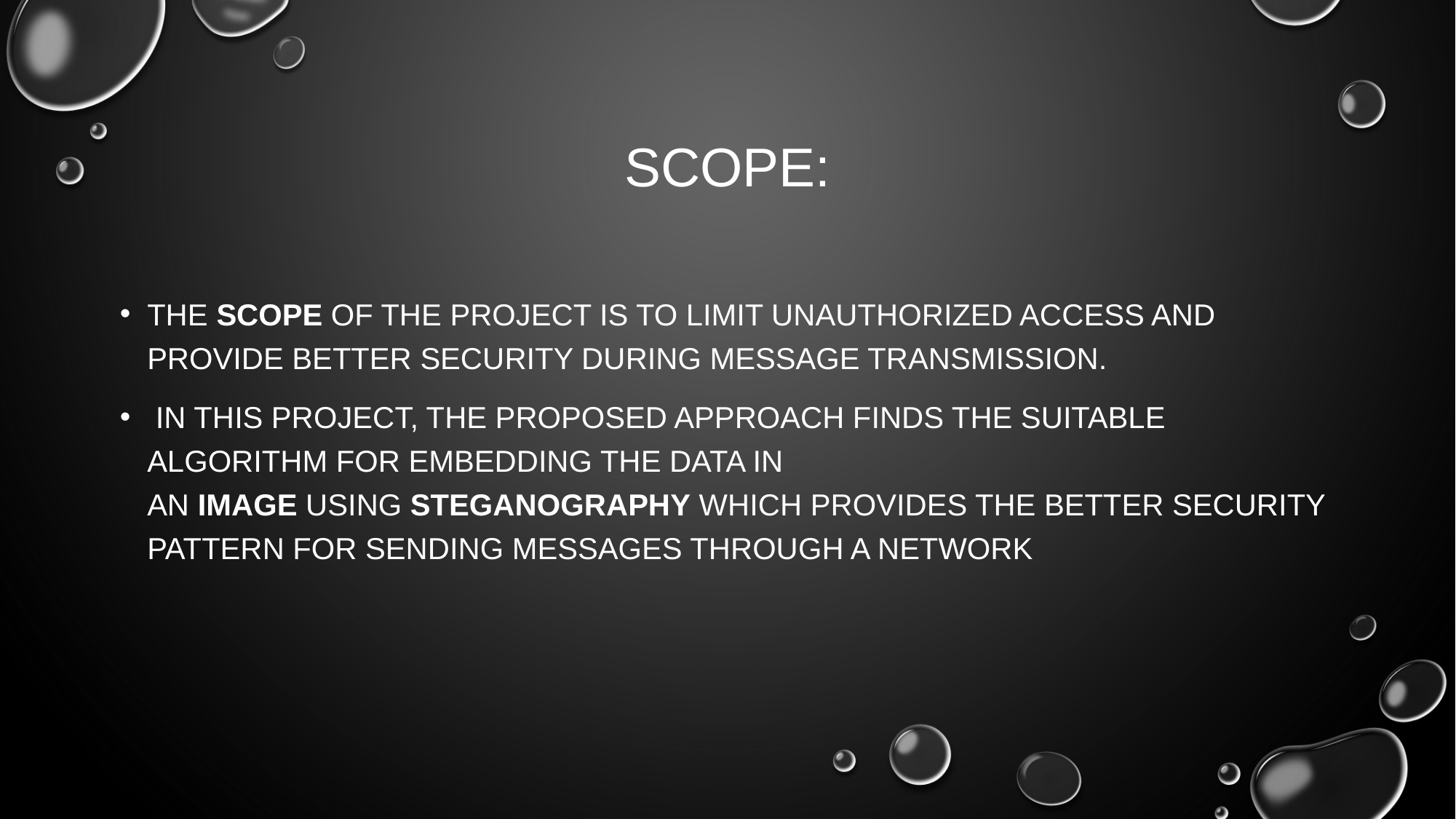

# Scope:
The scope of the project is to limit unauthorized access and provide better security during message transmission.
 In this project, the proposed approach finds the suitable algorithm for embedding the data in an image using steganography which provides the better security pattern for sending messages through a network